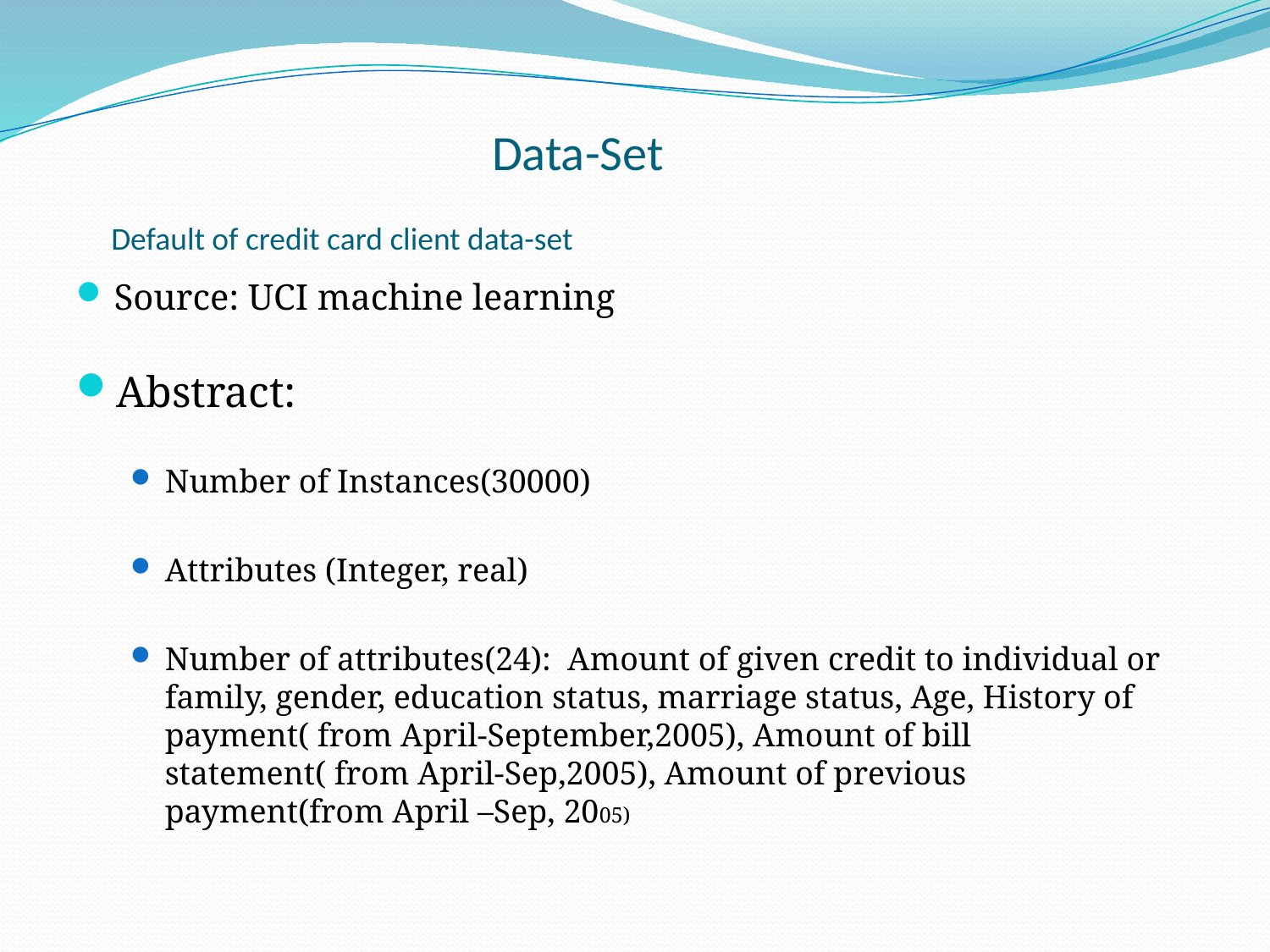

# Data-Set Default of credit card client data-set
Source: UCI machine learning

Abstract:

Number of Instances(30000)

Attributes (Integer, real)

Number of attributes(24):  Amount of given credit to individual or family, gender, education status, marriage status, Age, History of payment( from April-September,2005), Amount of bill statement( from April-Sep,2005), Amount of previous payment(from April –Sep, 2005)